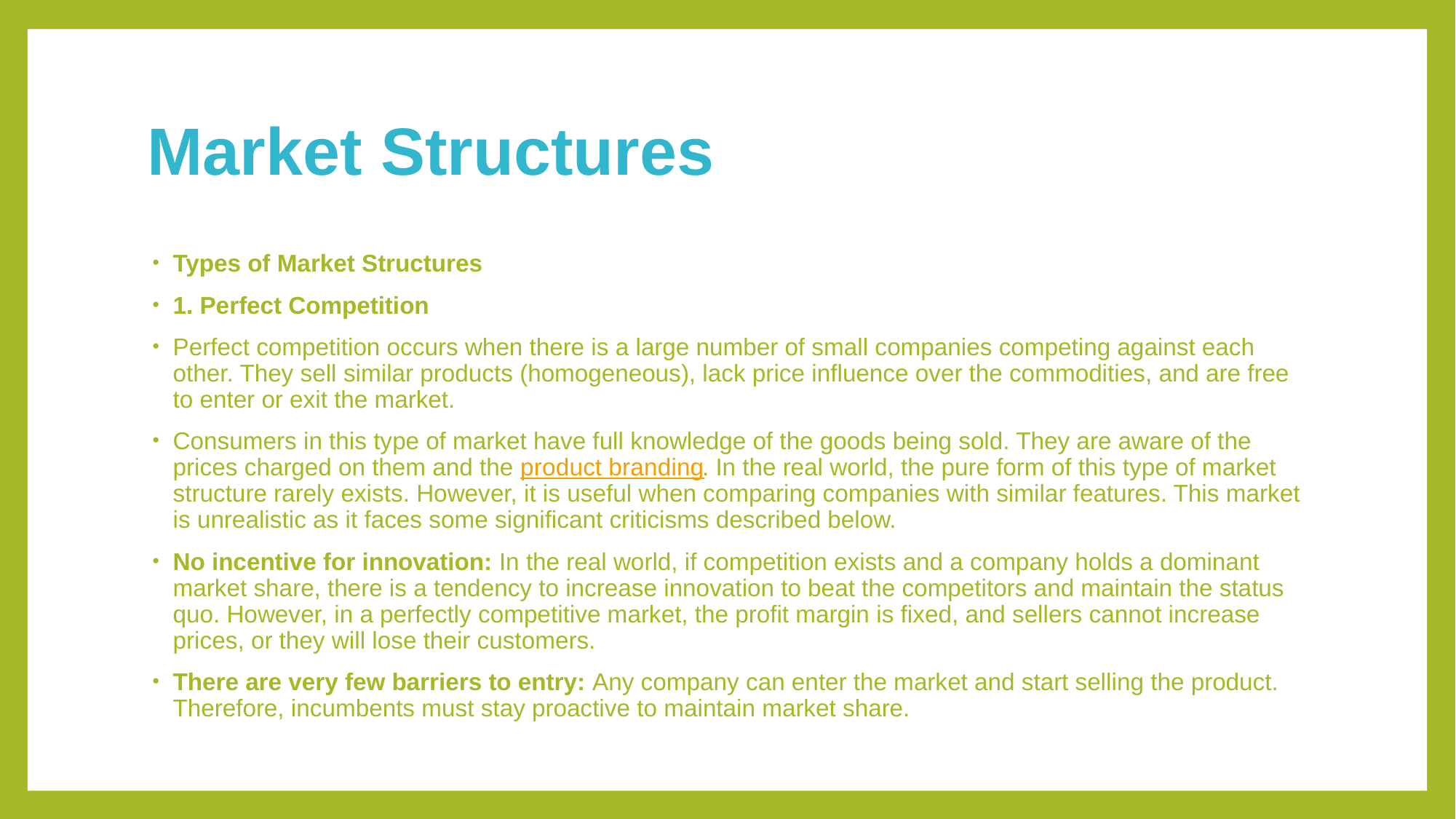

# Market Structures
Types of Market Structures
1. Perfect Competition
Perfect competition occurs when there is a large number of small companies competing against each other. They sell similar products (homogeneous), lack price influence over the commodities, and are free to enter or exit the market.
Consumers in this type of market have full knowledge of the goods being sold. They are aware of the prices charged on them and the product branding. In the real world, the pure form of this type of market structure rarely exists. However, it is useful when comparing companies with similar features. This market is unrealistic as it faces some significant criticisms described below.
No incentive for innovation: In the real world, if competition exists and a company holds a dominant market share, there is a tendency to increase innovation to beat the competitors and maintain the status quo. However, in a perfectly competitive market, the profit margin is fixed, and sellers cannot increase prices, or they will lose their customers.
There are very few barriers to entry: Any company can enter the market and start selling the product. Therefore, incumbents must stay proactive to maintain market share.